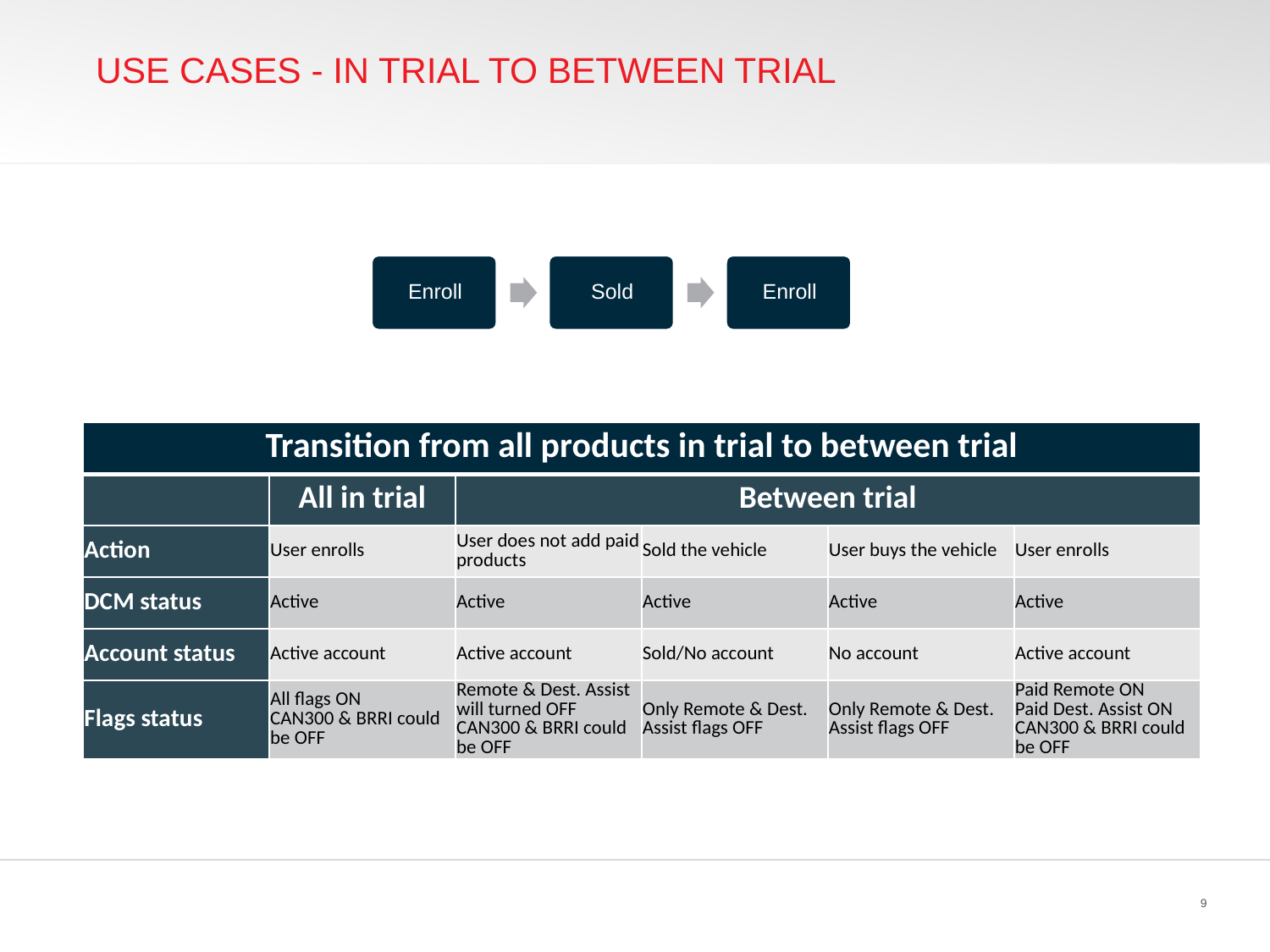

# use cases - in trial to between trial
Enroll

Sold

Enroll
| Transition from all products in trial to between trial |  |  |  |  |  |
| --- | --- | --- | --- | --- | --- |
|  | All in trial | Between trial |  |  |  |
| Action | User enrolls | User does not add paid products | Sold the vehicle | User buys the vehicle | User enrolls |
| DCM status | Active | Active | Active | Active | Active |
| Account status | Active account | Active account | Sold/No account | No account | Active account |
| Flags status | All flags ON CAN300 & BRRI could be OFF | Remote & Dest. Assist will turned OFF CAN300 & BRRI could be OFF | Only Remote & Dest. Assist flags OFF | Only Remote & Dest. Assist flags OFF | Paid Remote ON Paid Dest. Assist ON CAN300 & BRRI could be OFF |